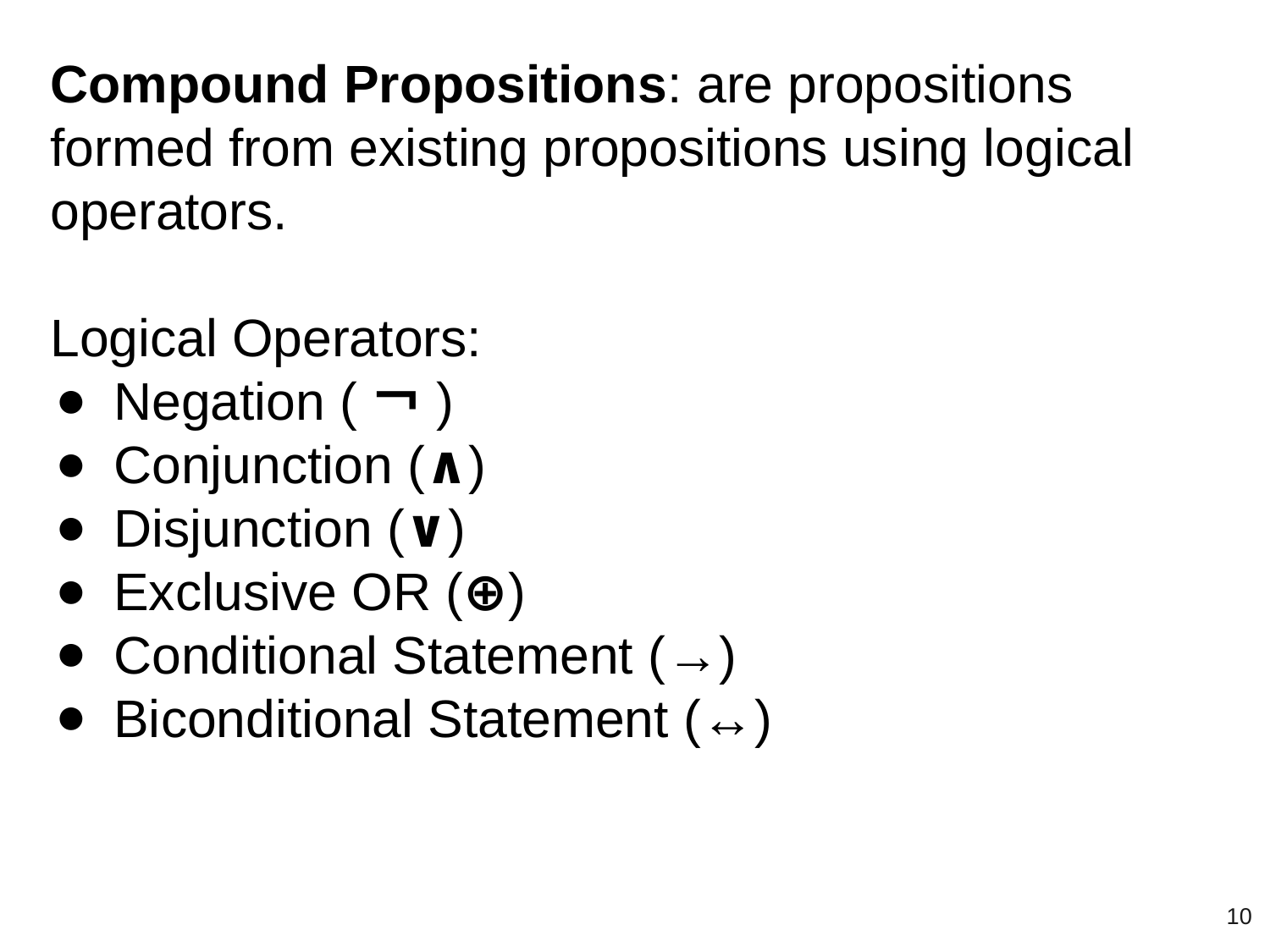

Compound Propositions: are propositions formed from existing propositions using logical operators.

Logical Operators:
Negation (￢)
Conjunction (∧)
Disjunction (∨)
Exclusive OR (⊕)
Conditional Statement (→)
Biconditional Statement (↔)
10